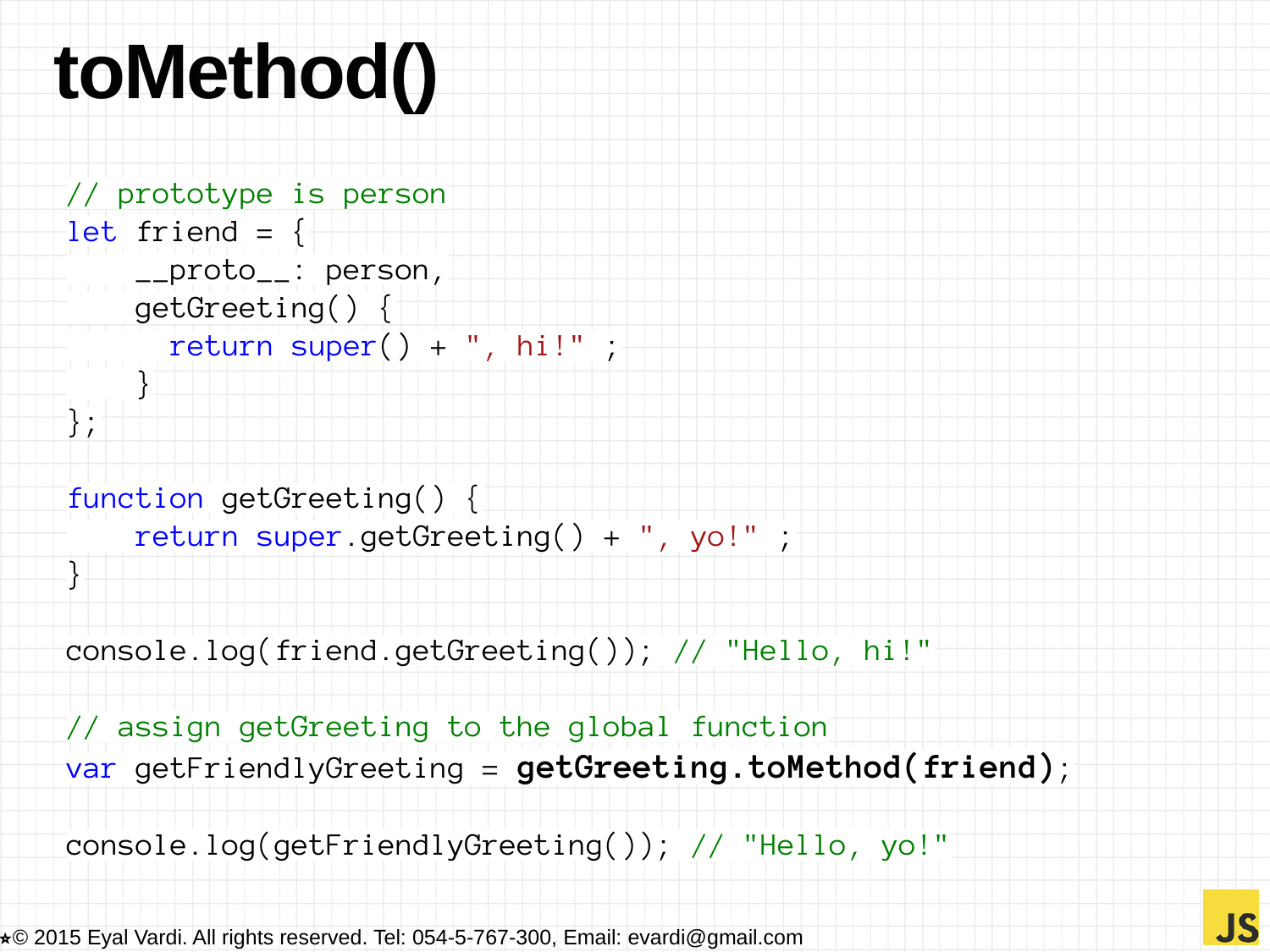

# toMethod()
// prototype is person
let friend = {
    __proto__: person,
    getGreeting() {
      return super() + ", hi!" ;
    }
};
function getGreeting() {
    return super.getGreeting() + ", yo!" ;
}
console.log(friend.getGreeting()); // "Hello, hi!"

// assign getGreeting to the global function
var getFriendlyGreeting = getGreeting.toMethod(friend);
console.log(getFriendlyGreeting()); // "Hello, yo!"